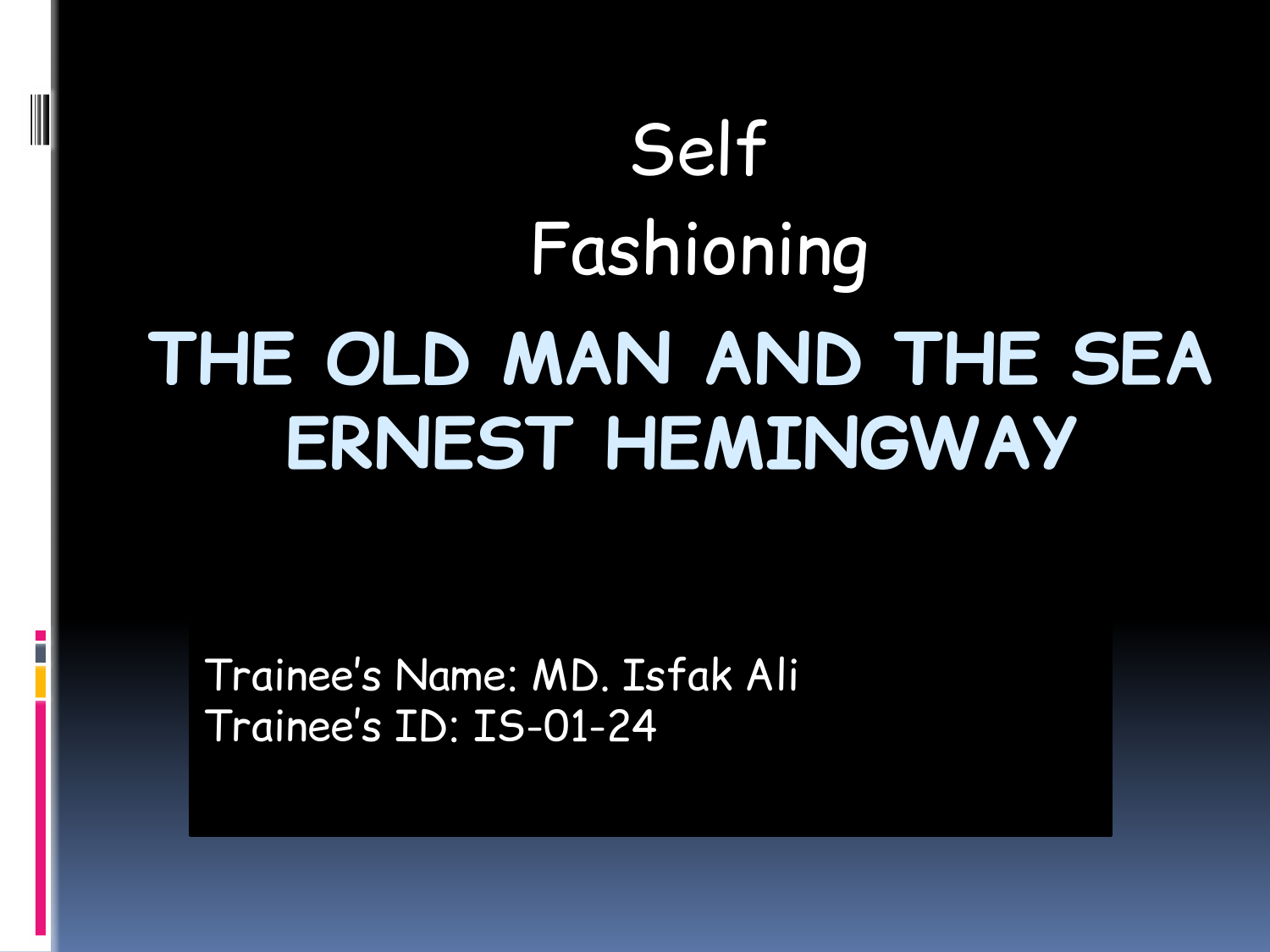

Self
Fashioning
# The Old Man and the sea ernest hemingway
Trainee’s Name: MD. Isfak Ali
Trainee’s ID: IS-01-24